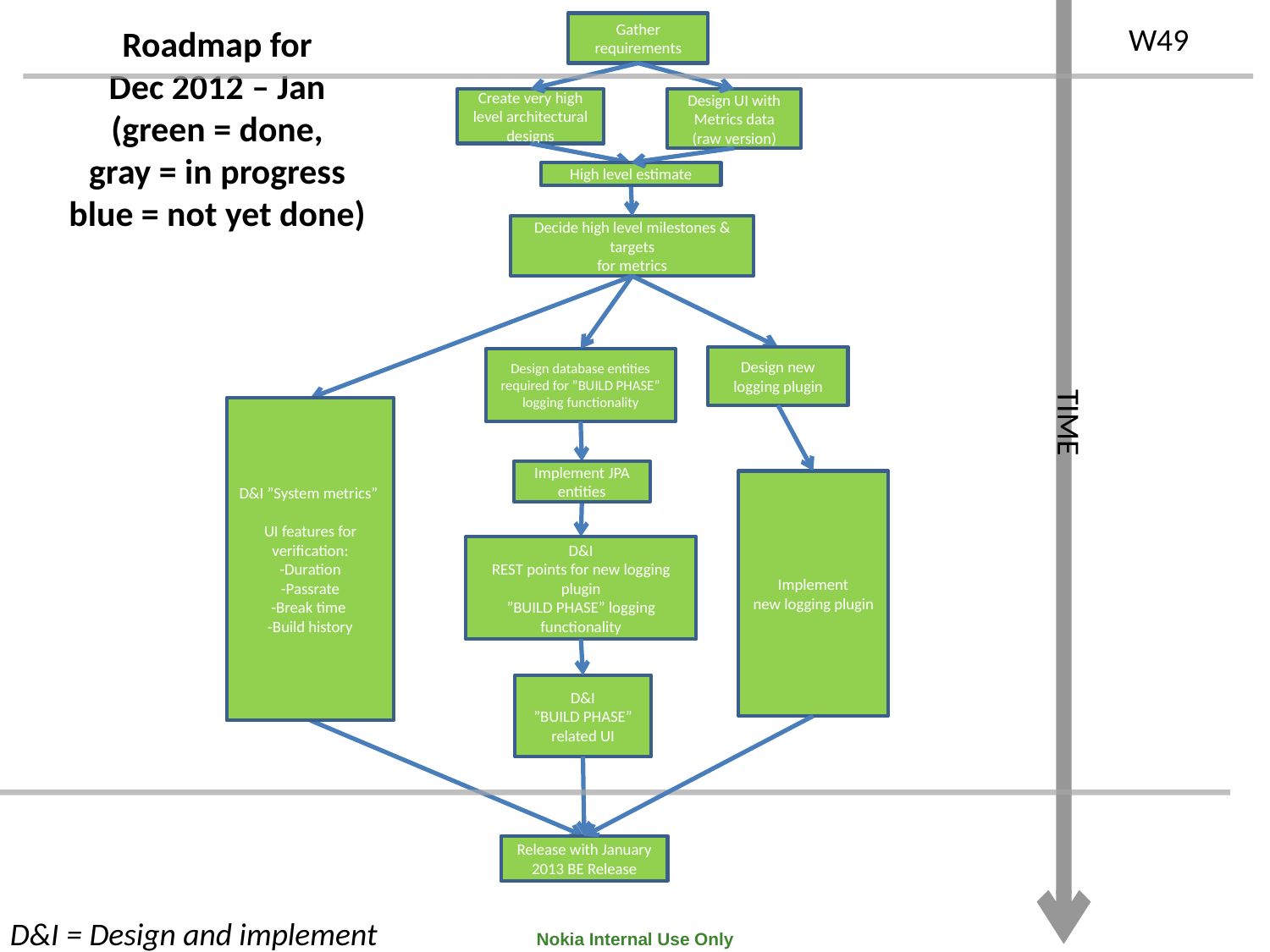

# Roadmap for Dec 2012 – Jan (green = done, gray = in progress blue = not yet done)
Gather
requirements
W49
Create very high level architectural designs
Design UI with
Metrics data
(raw version)
High level estimate
Decide high level milestones & targets
for metrics
Design new logging plugin
Design database entities
required for ”BUILD PHASE” logging functionality
TIME
D&I ”System metrics”

UI features for verification:
-Duration
-Passrate
-Break time
-Build history
Implement JPA entities
Implement
new logging plugin
D&I
REST points for new logging plugin
”BUILD PHASE” logging functionality
D&I
”BUILD PHASE” related UI
Release with January 2013 BE Release
D&I = Design and implement